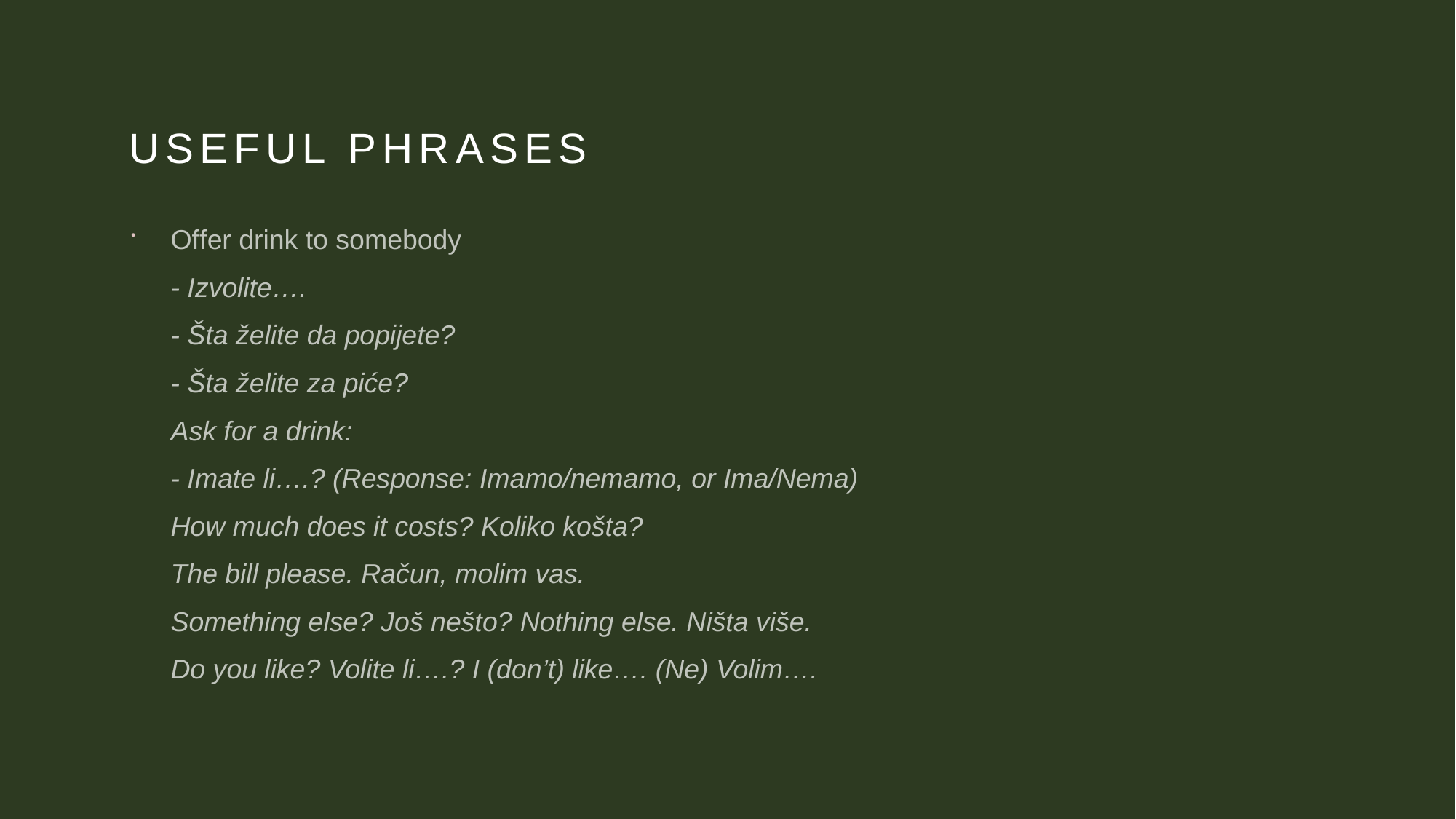

# Useful phrases
Offer drink to somebody
- Izvolite….
- Šta želite da popijete?
- Šta želite za piće?
Ask for a drink:
- Imate li….? (Response: Imamo/nemamo, or Ima/Nema)
How much does it costs? Koliko košta?
The bill please. Račun, molim vas.
Something else? Još nešto? Nothing else. Ništa više.
Do you like? Volite li….? I (don’t) like…. (Ne) Volim….